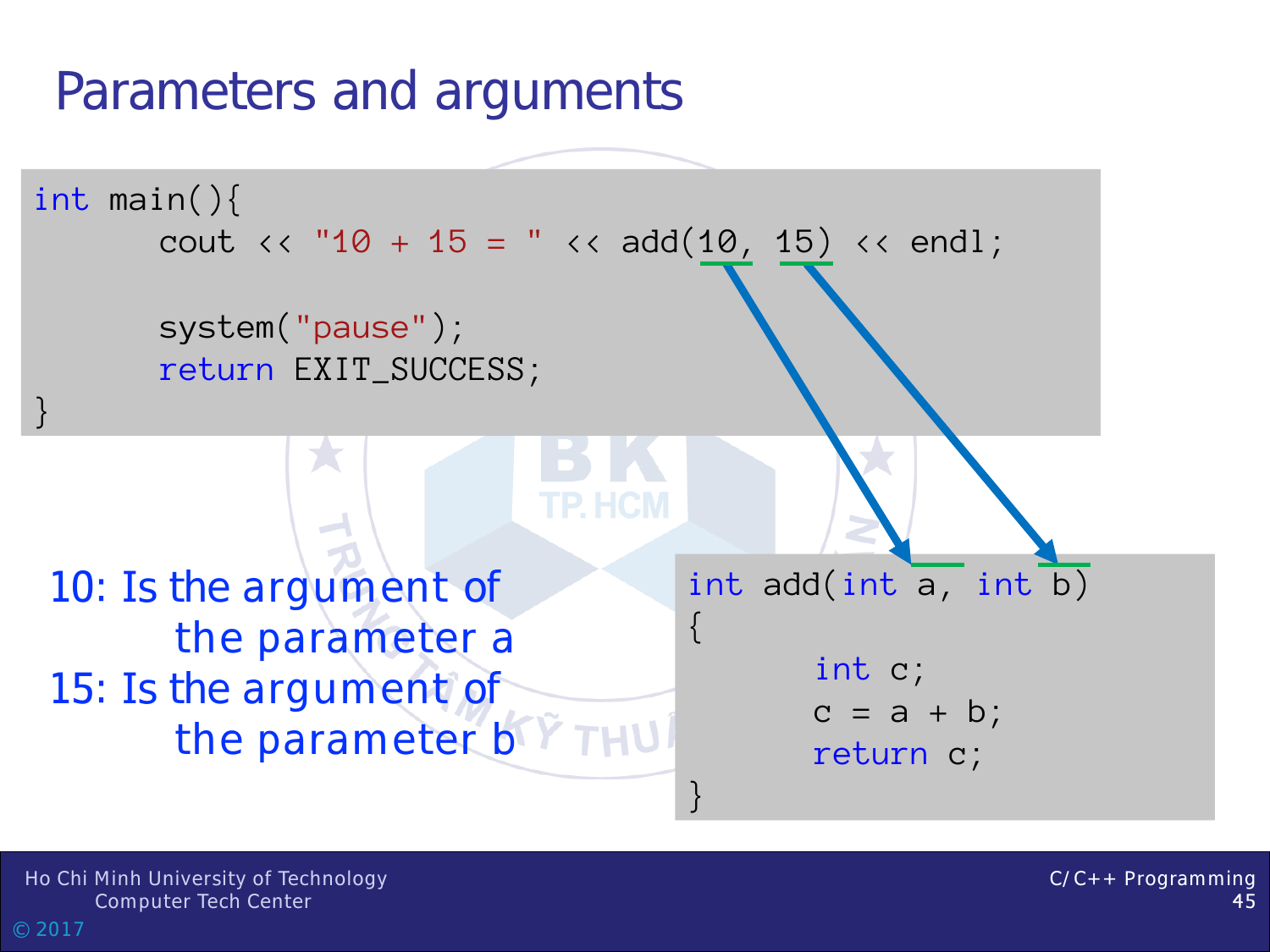

# Parameters and arguments
int main(){
	cout << "10 + 15 = " << add(10, 15) << endl;

	system("pause");
	return EXIT_SUCCESS;
}
10: Is the argument of
	the parameter a
15: Is the argument of
	the parameter b
int add(int a, int b)
{
	int c;
	c = a + b;
	return c;
}